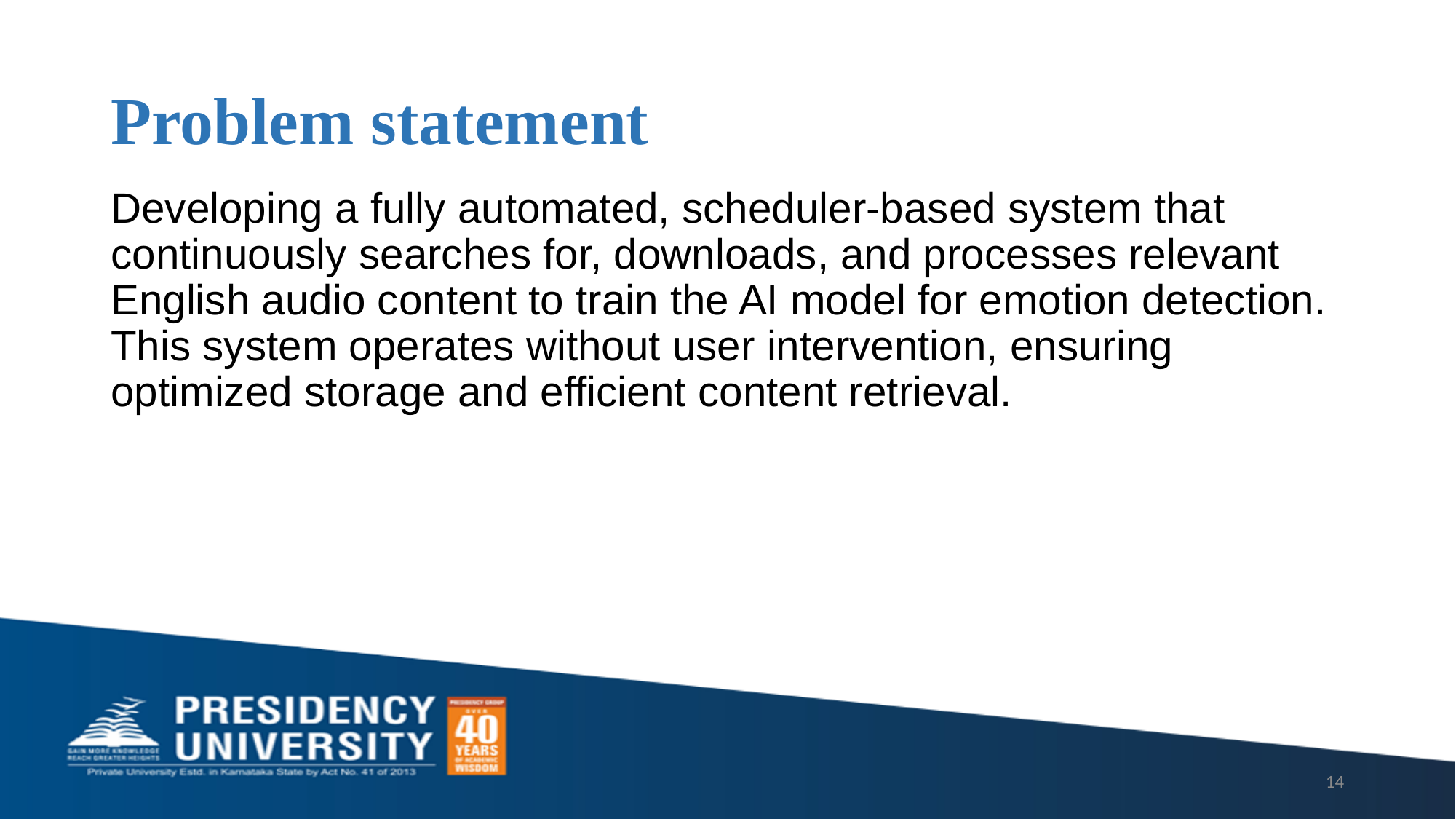

# Problem statement
Developing a fully automated, scheduler-based system that continuously searches for, downloads, and processes relevant English audio content to train the AI model for emotion detection. This system operates without user intervention, ensuring optimized storage and efficient content retrieval.
14